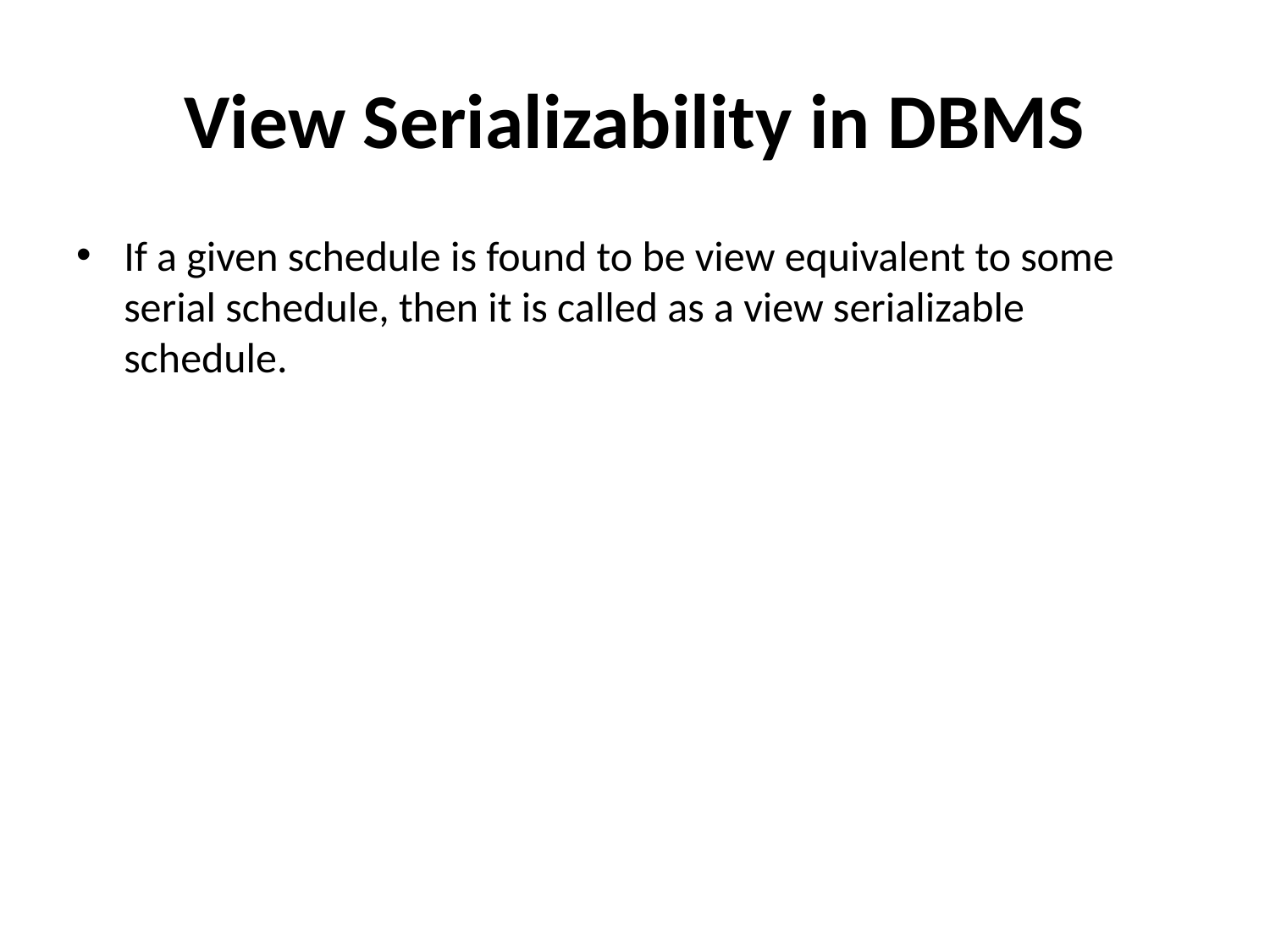

# View Serializability in DBMS
If a given schedule is found to be view equivalent to some serial schedule, then it is called as a view serializable schedule.